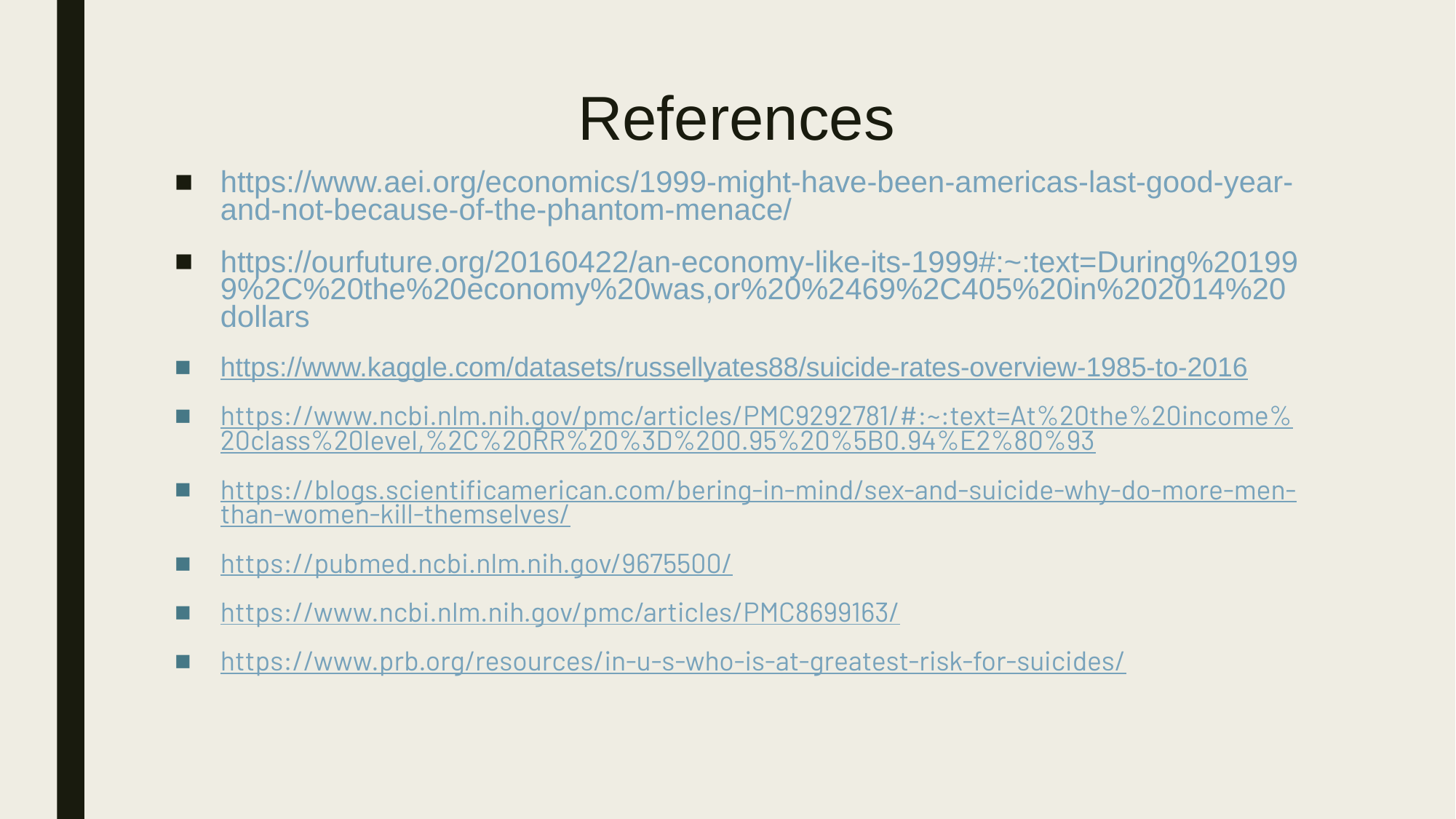

# References
https://www.aei.org/economics/1999-might-have-been-americas-last-good-year-and-not-because-of-the-phantom-menace/
https://ourfuture.org/20160422/an-economy-like-its-1999#:~:text=During%201999%2C%20the%20economy%20was,or%20%2469%2C405%20in%202014%20dollars
https://www.kaggle.com/datasets/russellyates88/suicide-rates-overview-1985-to-2016
https://www.ncbi.nlm.nih.gov/pmc/articles/PMC9292781/#:~:text=At%20the%20income%20class%20level,%2C%20RR%20%3D%200.95%20%5B0.94%E2%80%93
https://blogs.scientificamerican.com/bering-in-mind/sex-and-suicide-why-do-more-men-than-women-kill-themselves/
https://pubmed.ncbi.nlm.nih.gov/9675500/
https://www.ncbi.nlm.nih.gov/pmc/articles/PMC8699163/
https://www.prb.org/resources/in-u-s-who-is-at-greatest-risk-for-suicides/